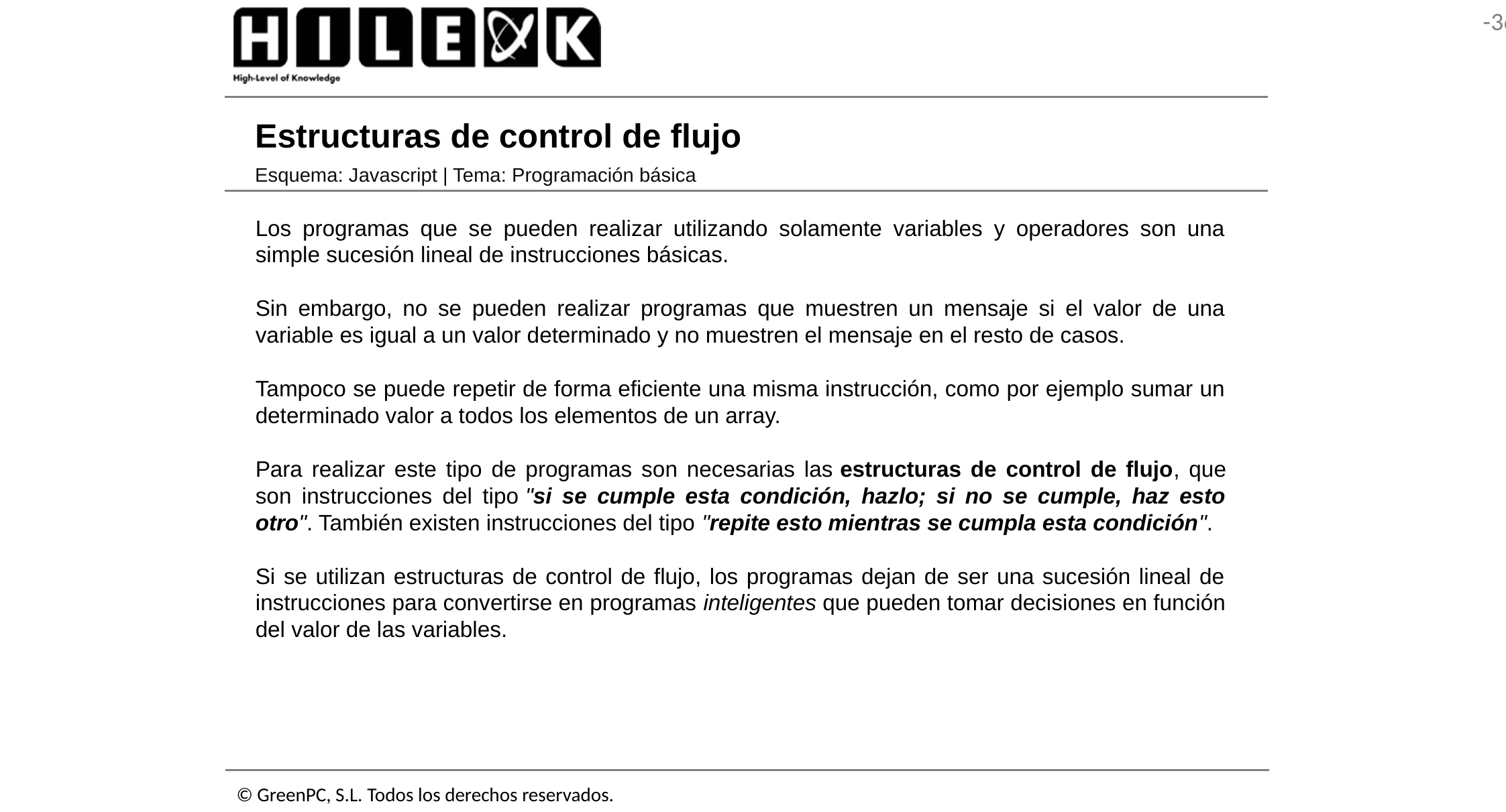

# Estructuras de control de flujo
Esquema: Javascript | Tema: Programación básica
Los programas que se pueden realizar utilizando solamente variables y operadores son una simple sucesión lineal de instrucciones básicas.

Sin embargo, no se pueden realizar programas que muestren un mensaje si el valor de una variable es igual a un valor determinado y no muestren el mensaje en el resto de casos.

Tampoco se puede repetir de forma eficiente una misma instrucción, como por ejemplo sumar un determinado valor a todos los elementos de un array.

Para realizar este tipo de programas son necesarias las estructuras de control de flujo, que son instrucciones del tipo "si se cumple esta condición, hazlo; si no se cumple, haz esto otro". También existen instrucciones del tipo "repite esto mientras se cumpla esta condición".

Si se utilizan estructuras de control de flujo, los programas dejan de ser una sucesión lineal de instrucciones para convertirse en programas inteligentes que pueden tomar decisiones en función del valor de las variables.